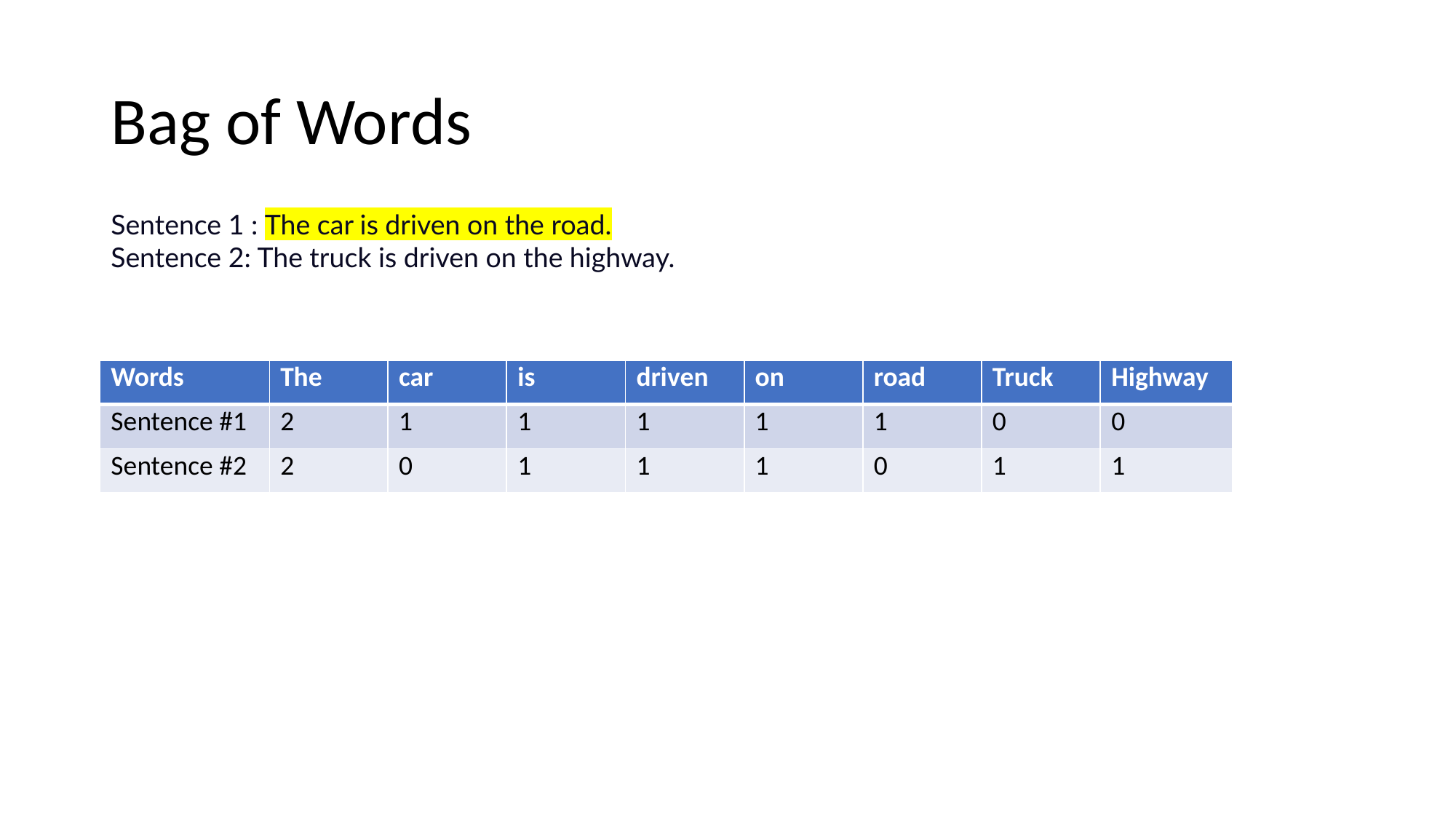

# Bag of Words
Sentence 1 : The car is driven on the road.
Sentence 2: The truck is driven on the highway.
| Words | The | car | is | driven | on | road | Truck | Highway |
| --- | --- | --- | --- | --- | --- | --- | --- | --- |
| Sentence #1 | 2 | 1 | 1 | 1 | 1 | 1 | 0 | 0 |
| Sentence #2 | 2 | 0 | 1 | 1 | 1 | 0 | 1 | 1 |